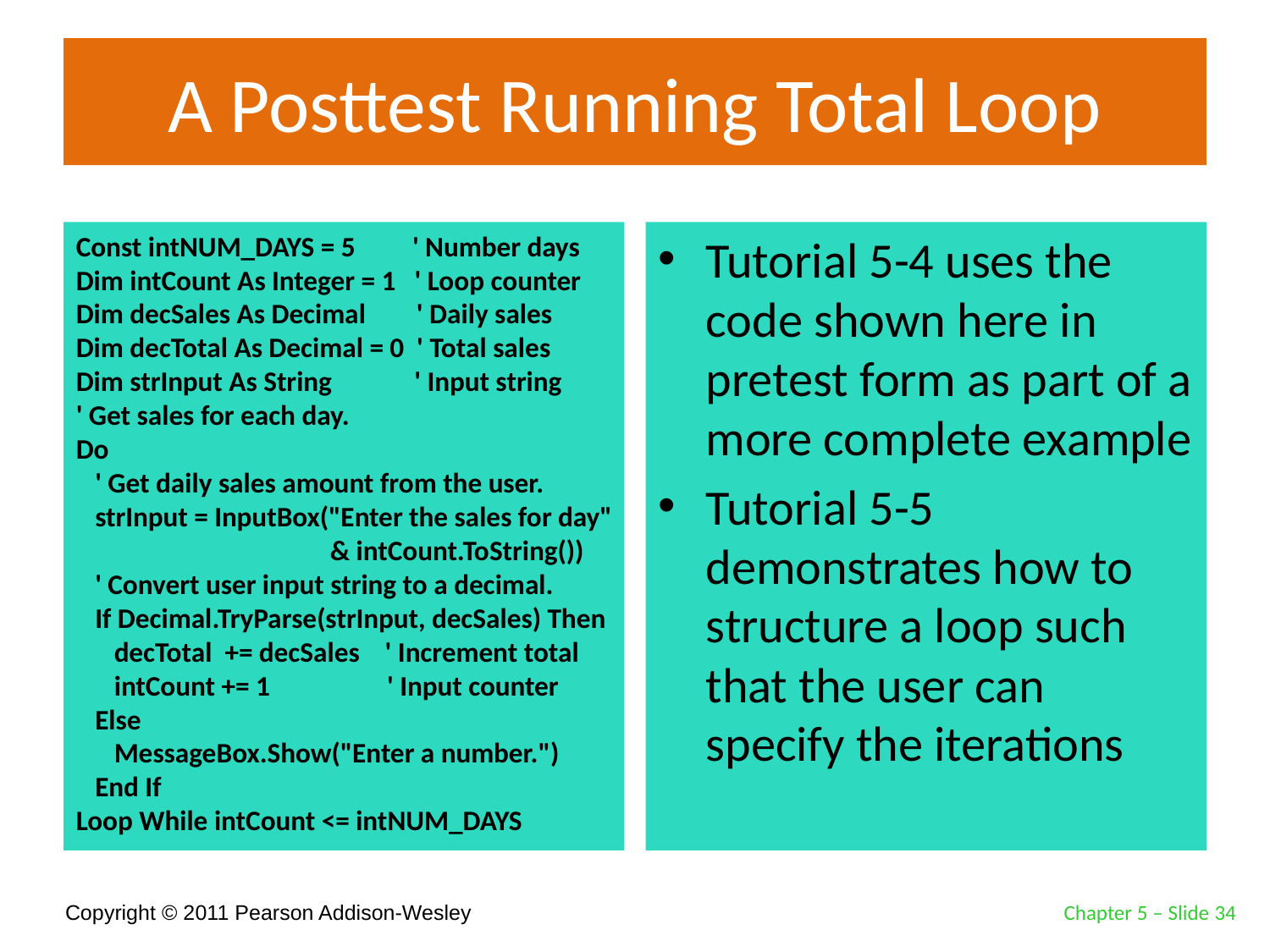

# A Posttest Running Total Loop

Const intNUM_DAYS = 5         ' Number days
Dim intCount As Integer = 1   ' Loop counter
Dim decSales As Decimal        ' Daily sales
Dim decTotal As Decimal = 0  ' Total sales
Dim strInput As String             ' Input string
' Get sales for each day.
Do
   ' Get daily sales amount from the user.
   strInput = InputBox("Enter the sales for day"
                                        & intCount.ToString())
   ' Convert user input string to a decimal.
   If Decimal.TryParse(strInput, decSales) Then
      decTotal  += decSales    ' Increment total
      intCount += 1 	         ' Input counter
   Else
      MessageBox.Show("Enter a number.")
   End If
Loop While intCount <= intNUM_DAYS
Tutorial 5-4 uses the code shown here in pretest form as part of a more complete example
Tutorial 5-5 demonstrates how to structure a loop such that the user can specify the iterations

Chapter 5 – Slide 34